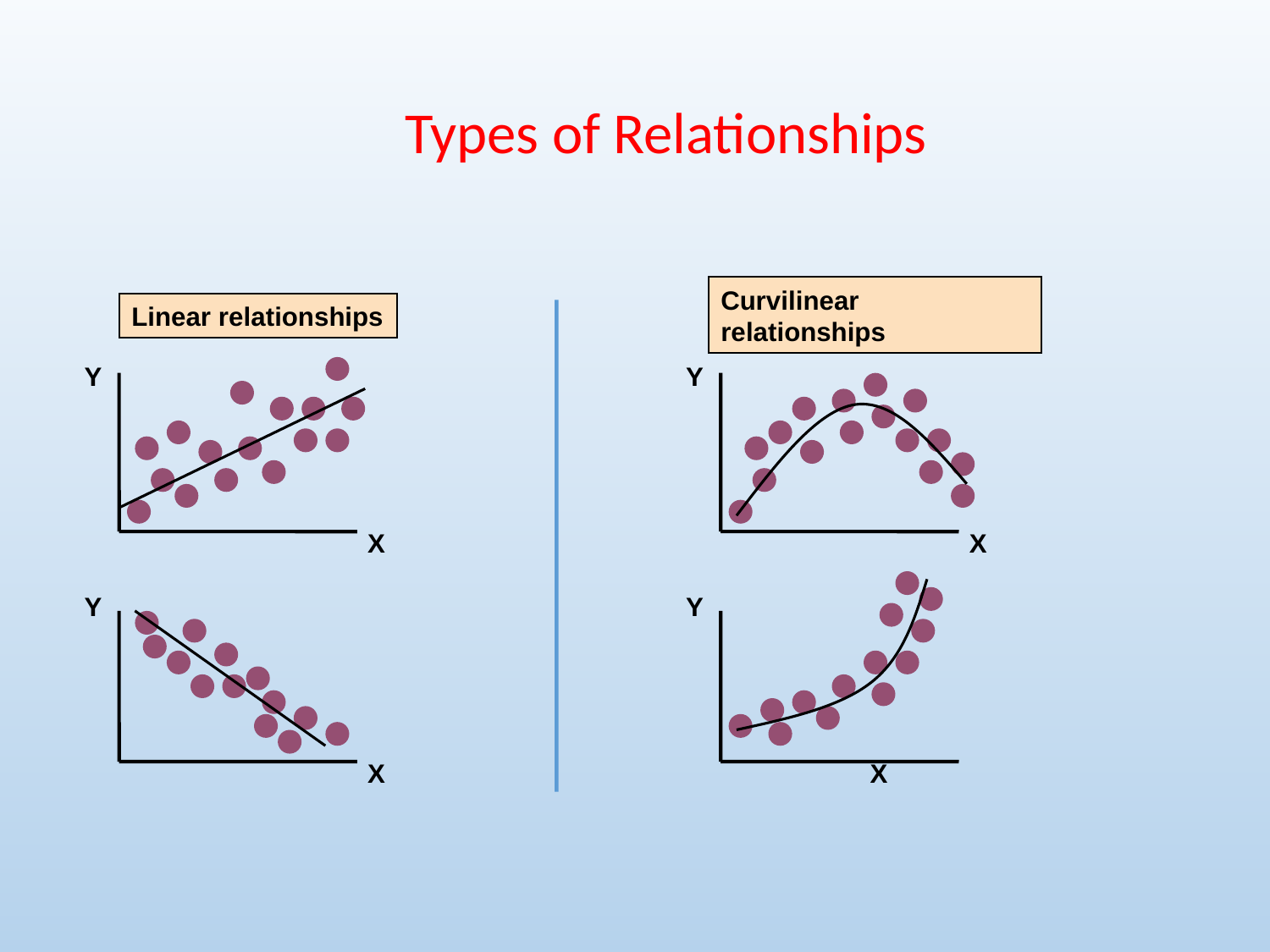

Types of Relationships
Curvilinear relationships
Linear relationships

Y
Y

X
X

Y
Y

X
X